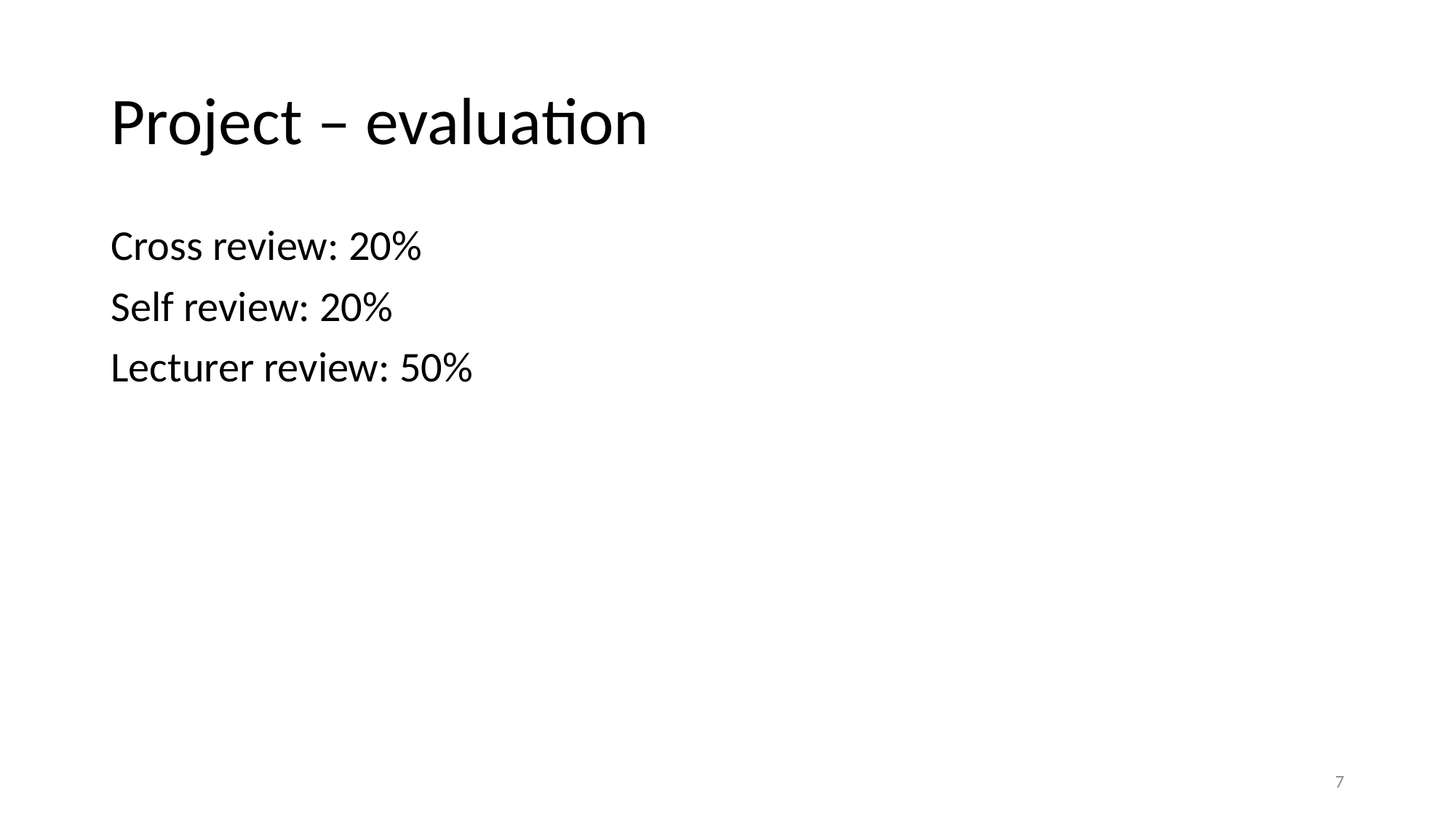

# Project – evaluation
Cross review: 20%
Self review: 20%
Lecturer review: 50%
7